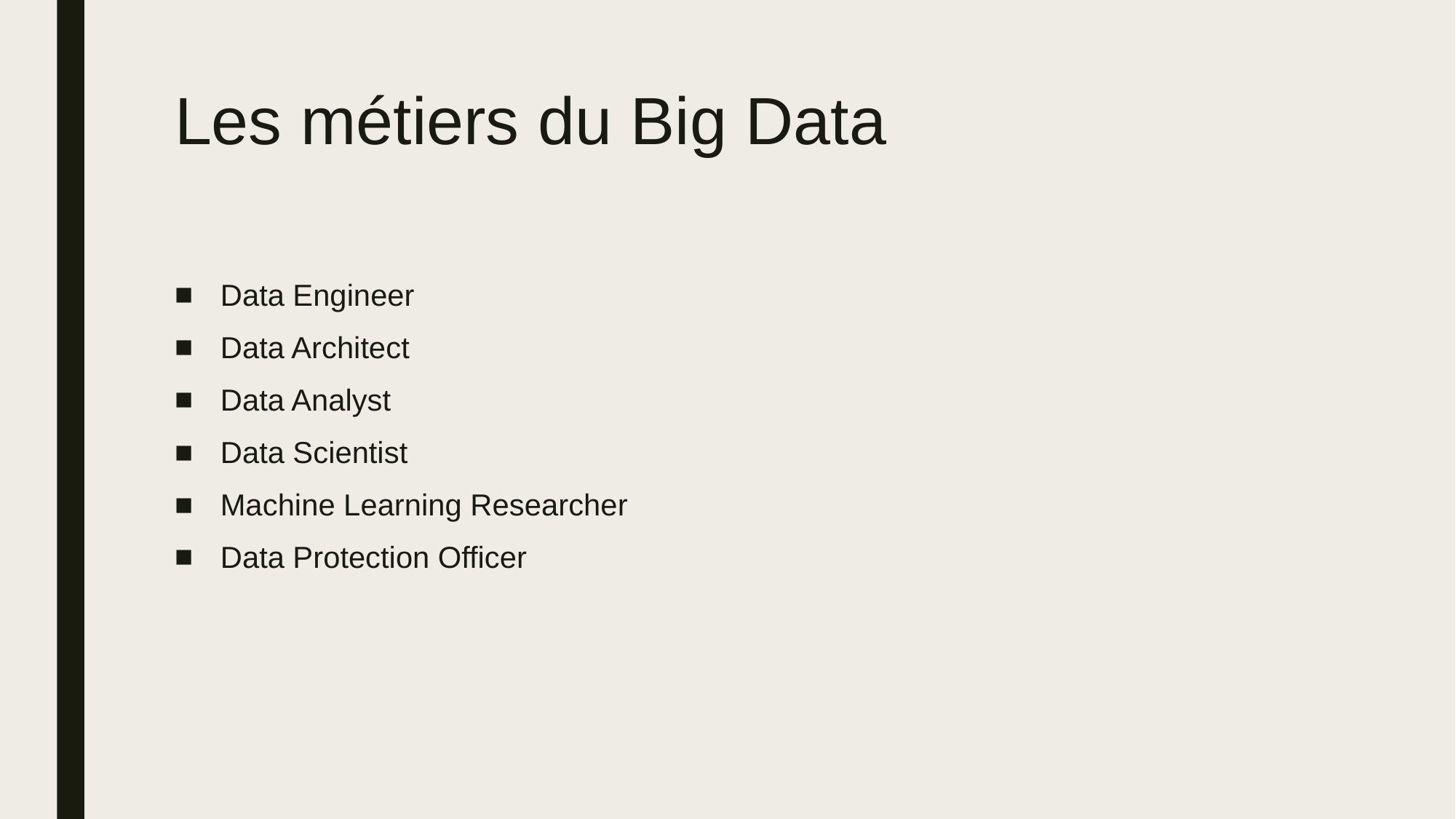

# Les métiers du Big Data
Data Engineer
Data Architect
Data Analyst
Data Scientist
Machine Learning Researcher
Data Protection Officer